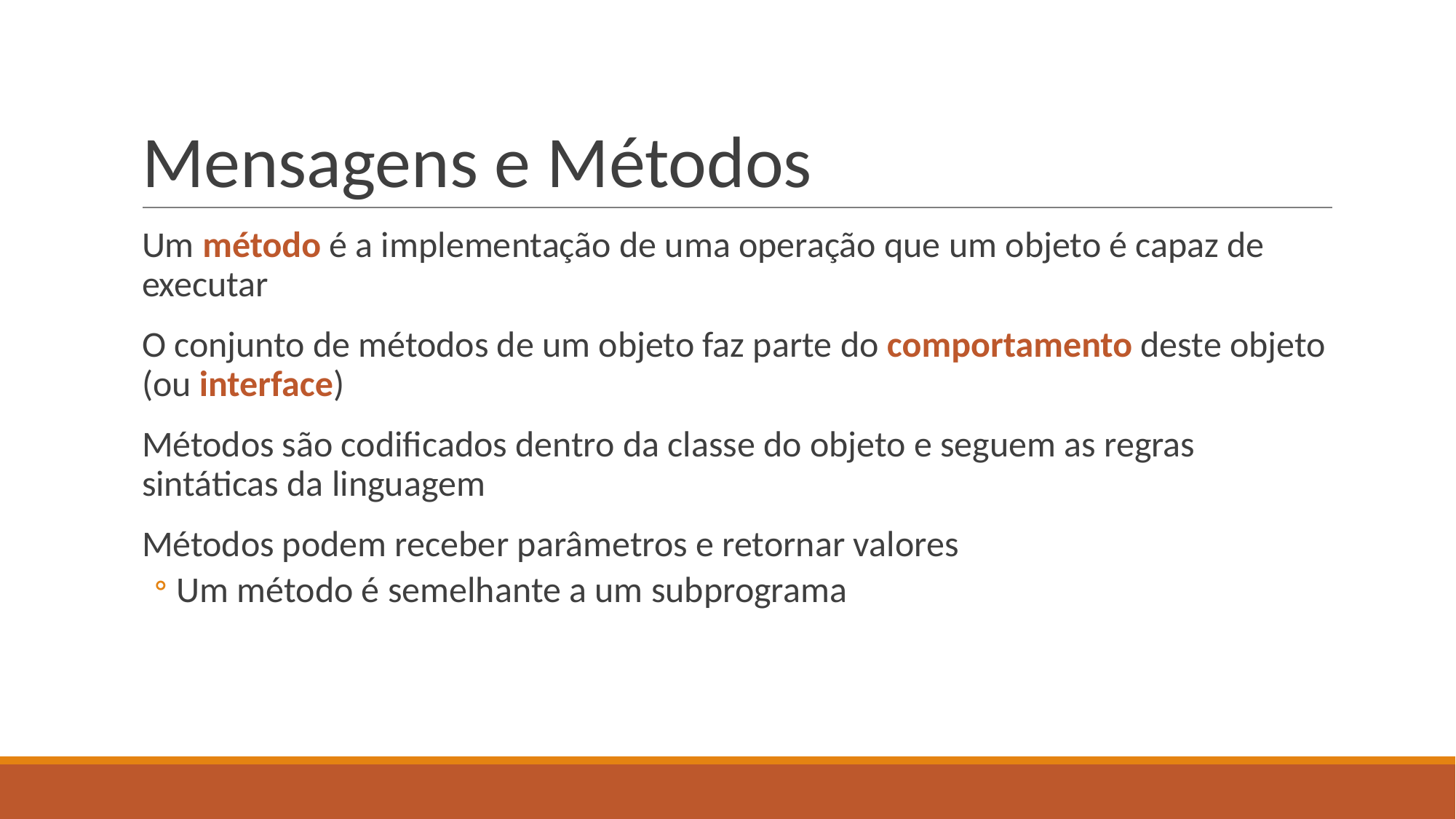

# Mensagens e Métodos
Um método é a implementação de uma operação que um objeto é capaz de executar
O conjunto de métodos de um objeto faz parte do comportamento deste objeto (ou interface)
Métodos são codificados dentro da classe do objeto e seguem as regras sintáticas da linguagem
Métodos podem receber parâmetros e retornar valores
Um método é semelhante a um subprograma